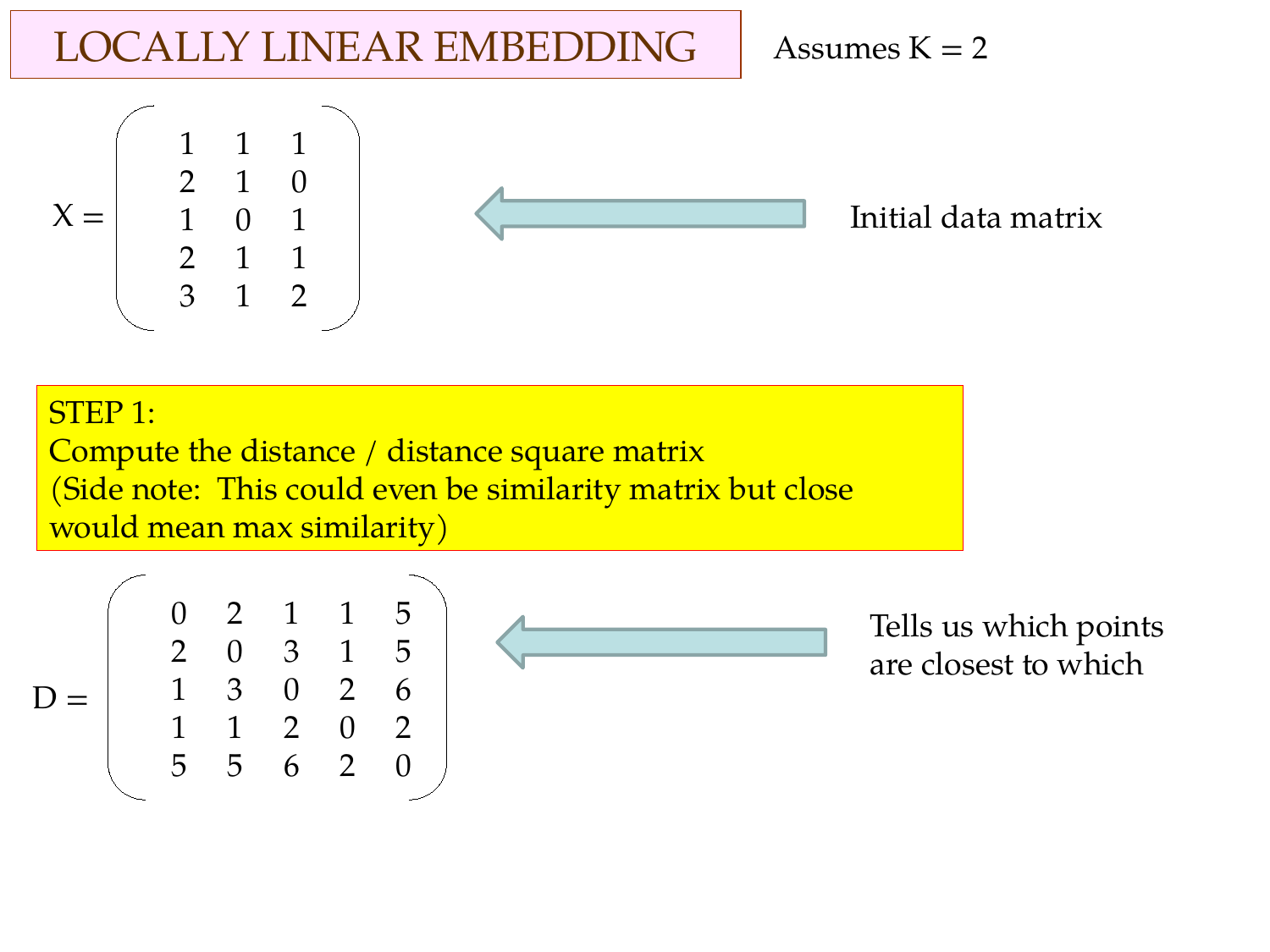

# LOCALLY LINEAR EMBEDDING
Assumes K = 2
     1     1     1
     2     1     0
     1     0     1
     2     1     1
     3     1     2
X =

Initial data matrix
STEP 1:
Compute the distance / distance square matrix
(Side note:  This could even be similarity matrix but close would mean max similarity)
     0     2     1     1     5
     2     0     3     1     5
     1     3     0     2     6
     1     1     2     0     2
     5     5     6     2     0
Tells us which points are closest to which

D =